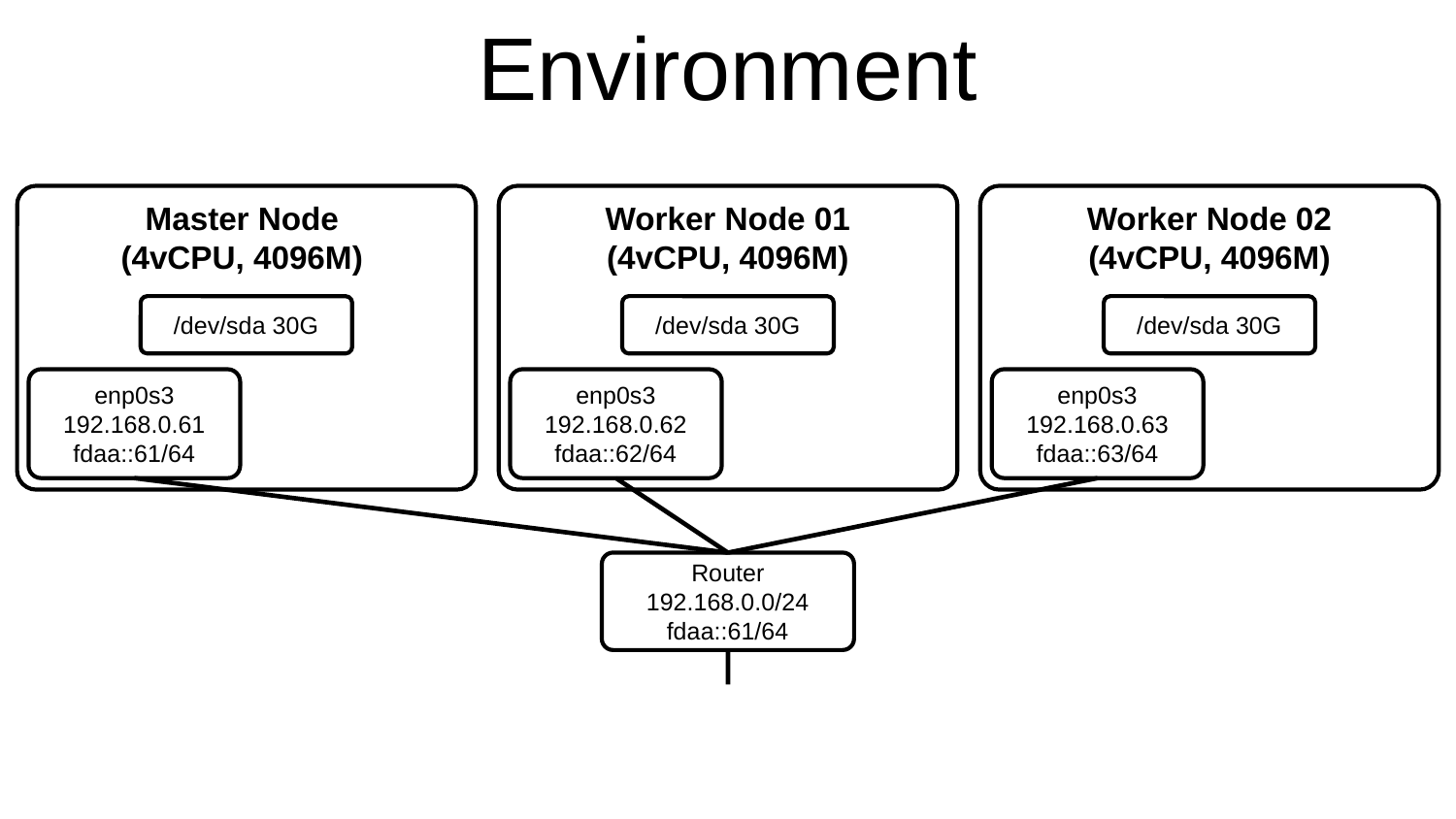

# Environment
Master Node
(4vCPU, 4096M)
Worker Node 01
(4vCPU, 4096M)
Worker Node 02
(4vCPU, 4096M)
/dev/sda 30G
/dev/sda 30G
/dev/sda 30G
enp0s3
192.168.0.61
fdaa::61/64

enp0s3
192.168.0.62
fdaa::62/64

enp0s3
192.168.0.63
fdaa::63/64

Router
192.168.0.0/24
fdaa::61/64